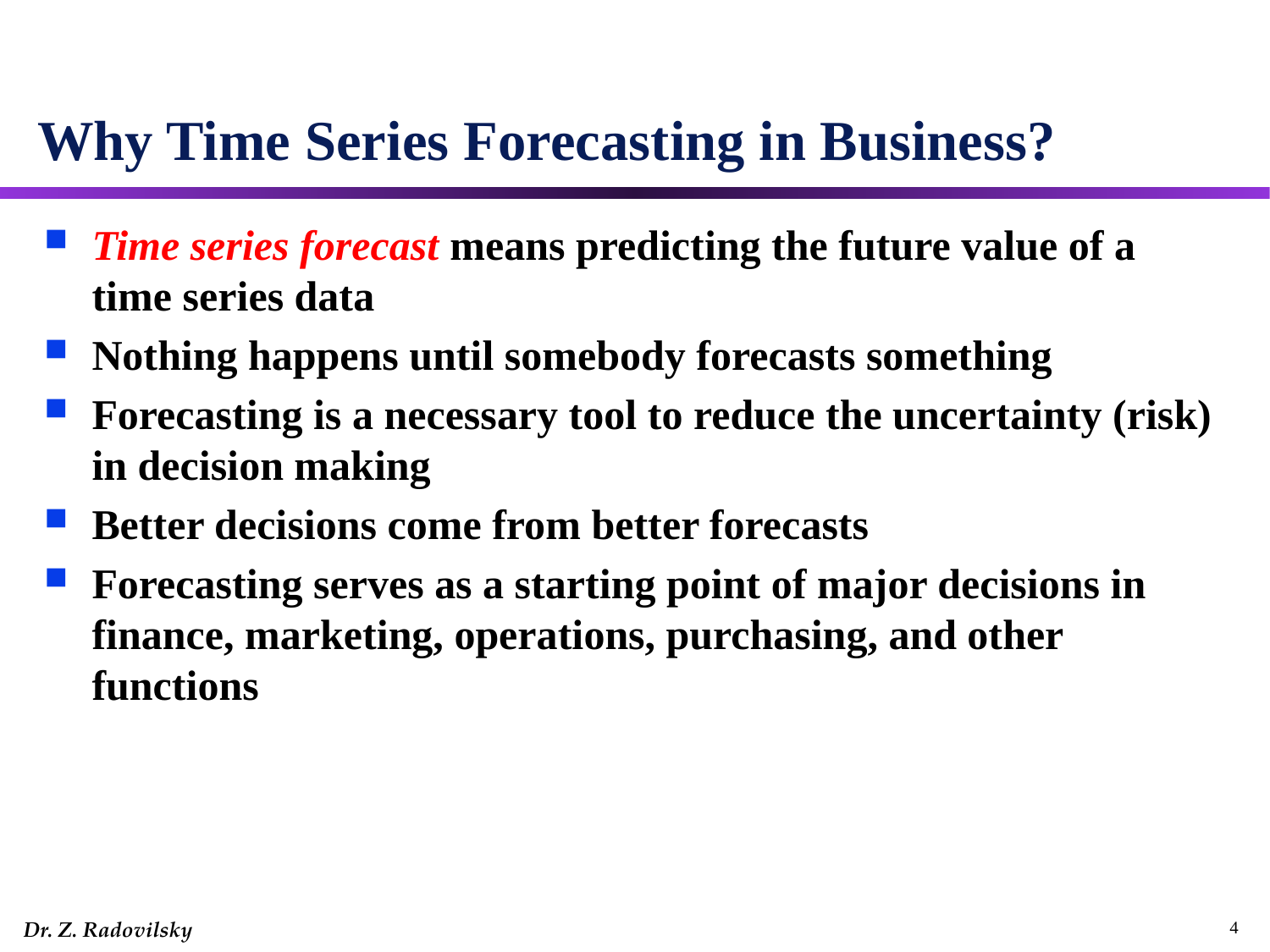

# Why Time Series Forecasting in Business?
Time series forecast means predicting the future value of a time series data
Nothing happens until somebody forecasts something
Forecasting is a necessary tool to reduce the uncertainty (risk) in decision making
Better decisions come from better forecasts
Forecasting serves as a starting point of major decisions in finance, marketing, operations, purchasing, and other functions